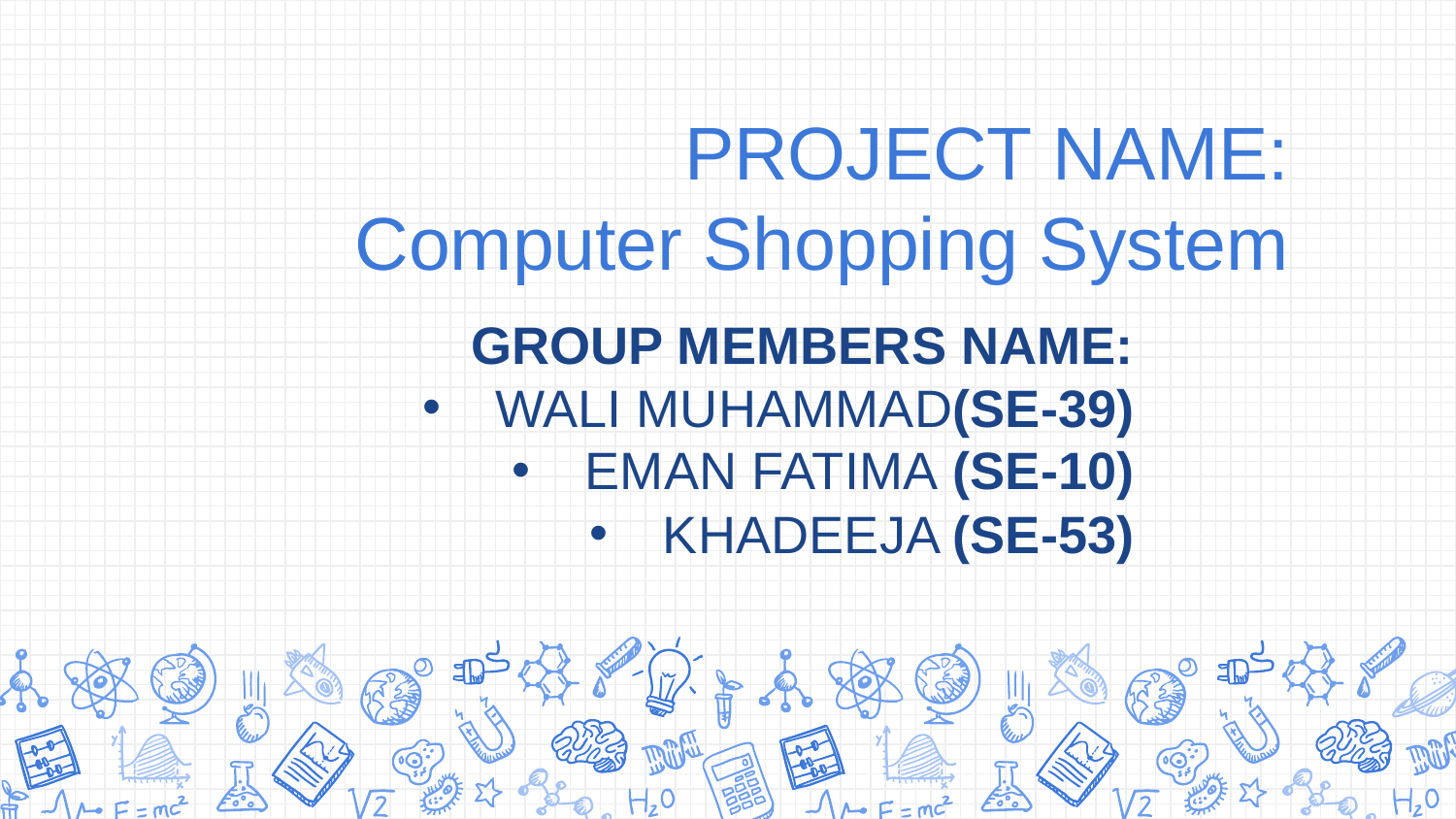

# PROJECT NAME: Computer Shopping System
GROUP MEMBERS NAME:
WALI MUHAMMAD(SE-39)
EMAN FATIMA (SE-10)
KHADEEJA (SE-53)